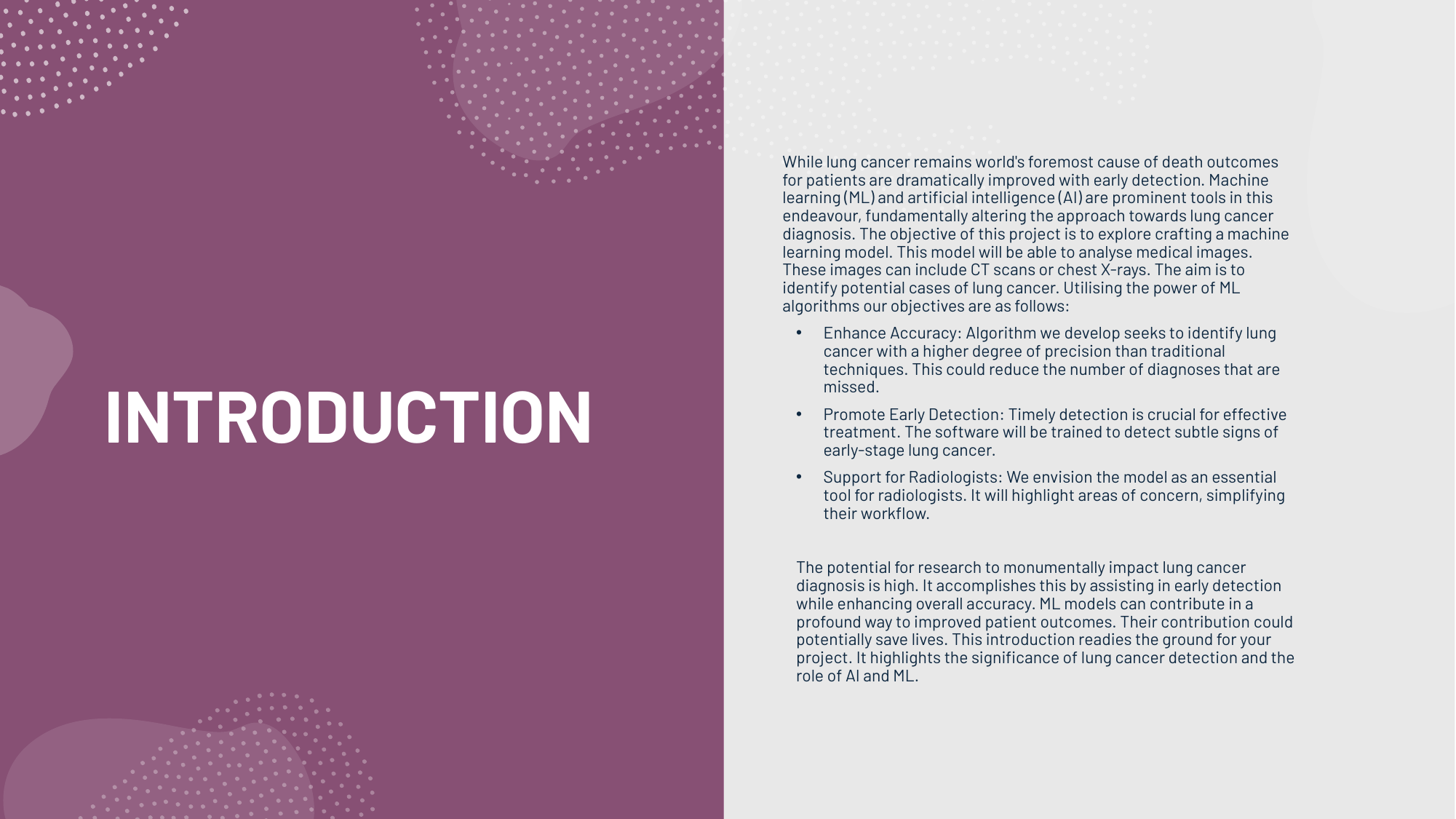

While lung cancer remains world's foremost cause of death outcomes for patients are dramatically improved with early detection. Machine learning (ML) and artificial intelligence (AI) are prominent tools in this endeavour, fundamentally altering the approach towards lung cancer diagnosis. The objective of this project is to explore crafting a machine learning model. This model will be able to analyse medical images. These images can include CT scans or chest X-rays. The aim is to identify potential cases of lung cancer. Utilising the power of ML algorithms our objectives are as follows:
Enhance Accuracy: Algorithm we develop seeks to identify lung cancer with a higher degree of precision than traditional techniques. This could reduce the number of diagnoses that are missed.
Promote Early Detection: Timely detection is crucial for effective treatment. The software will be trained to detect subtle signs of early-stage lung cancer.
Support for Radiologists: We envision the model as an essential tool for radiologists. It will highlight areas of concern, simplifying their workflow.

The potential for research to monumentally impact lung cancer diagnosis is high. It accomplishes this by assisting in early detection while enhancing overall accuracy. ML models can contribute in a profound way to improved patient outcomes. Their contribution could potentially save lives. This introduction readies the ground for your project. It highlights the significance of lung cancer detection and the role of AI and ML.
INTRODUCTION